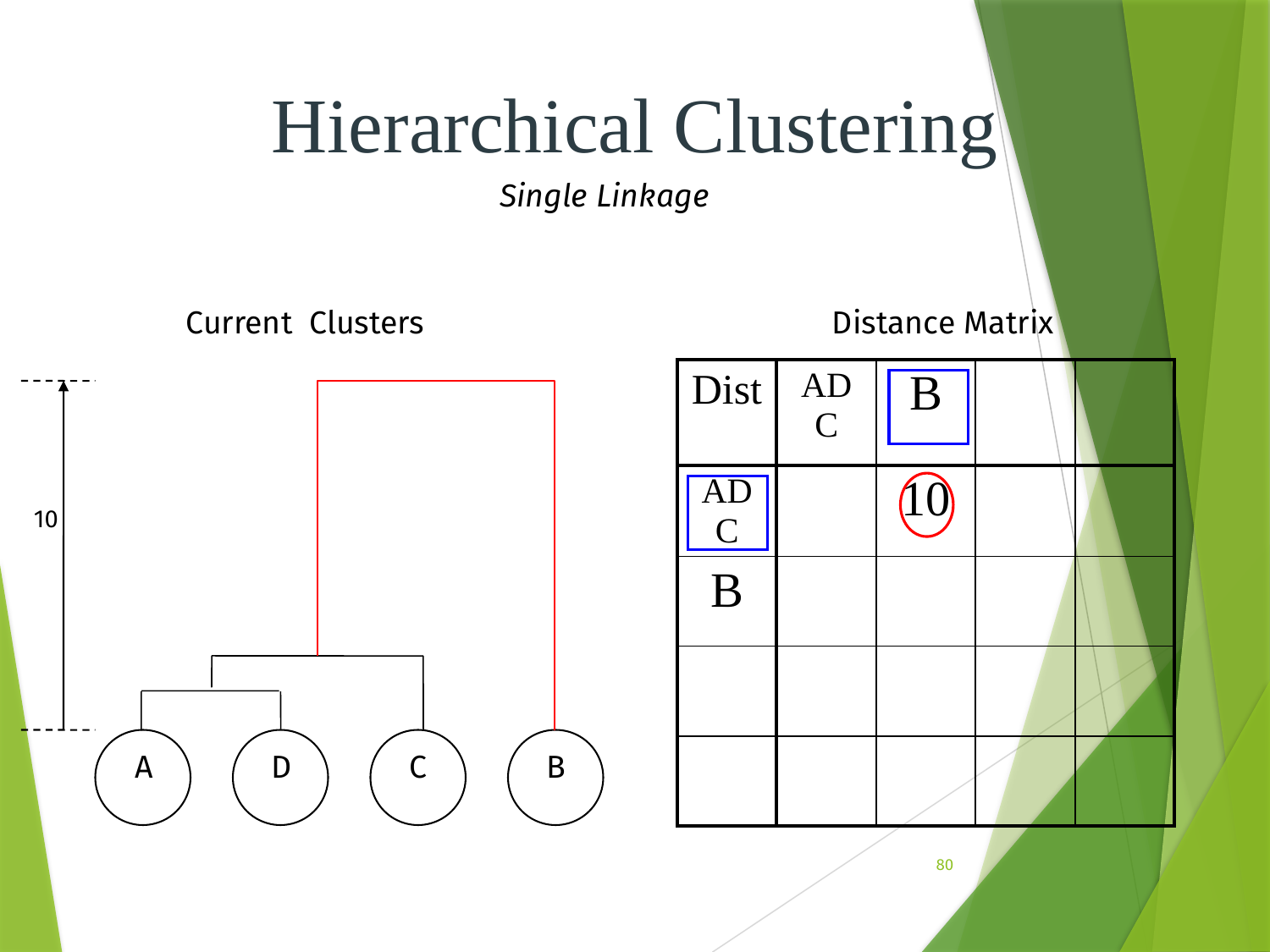

Hierarchical Clustering
Single Linkage
Current  Clusters
Distance Matrix
| Dist | ADC | B |  |  |
| --- | --- | --- | --- | --- |
| ADC |  | 10 |  |  |
| B |  |  |  |  |
|  |  |  |  |  |
|  |  |  |  |  |

10

A

D

C

B
80